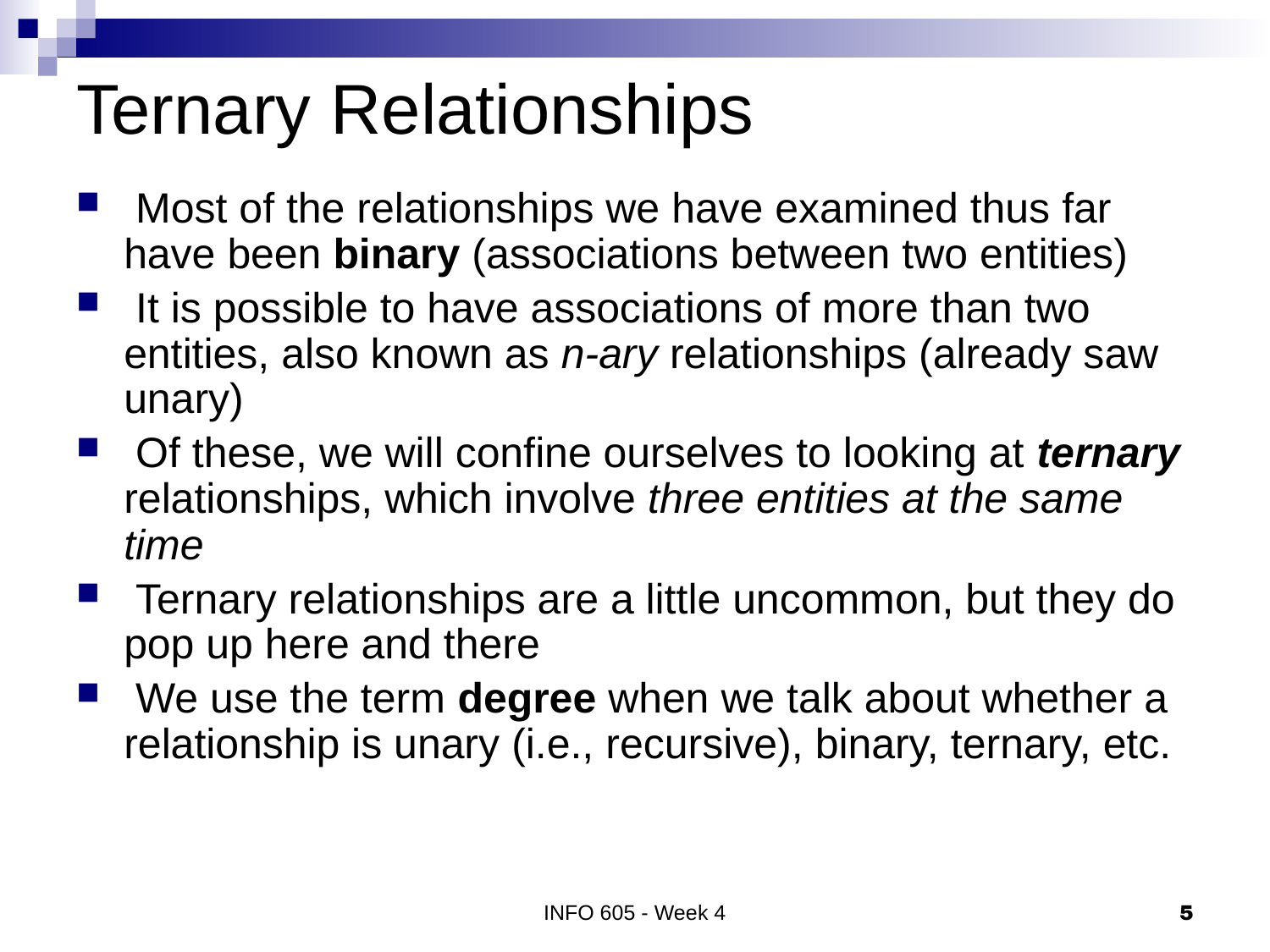

# Ternary Relationships
 Most of the relationships we have examined thus far have been binary (associations between two entities)
 It is possible to have associations of more than two entities, also known as n-ary relationships (already saw unary)
 Of these, we will confine ourselves to looking at ternary relationships, which involve three entities at the same time
 Ternary relationships are a little uncommon, but they do pop up here and there
 We use the term degree when we talk about whether a relationship is unary (i.e., recursive), binary, ternary, etc.

INFO 605 - Week 4
5